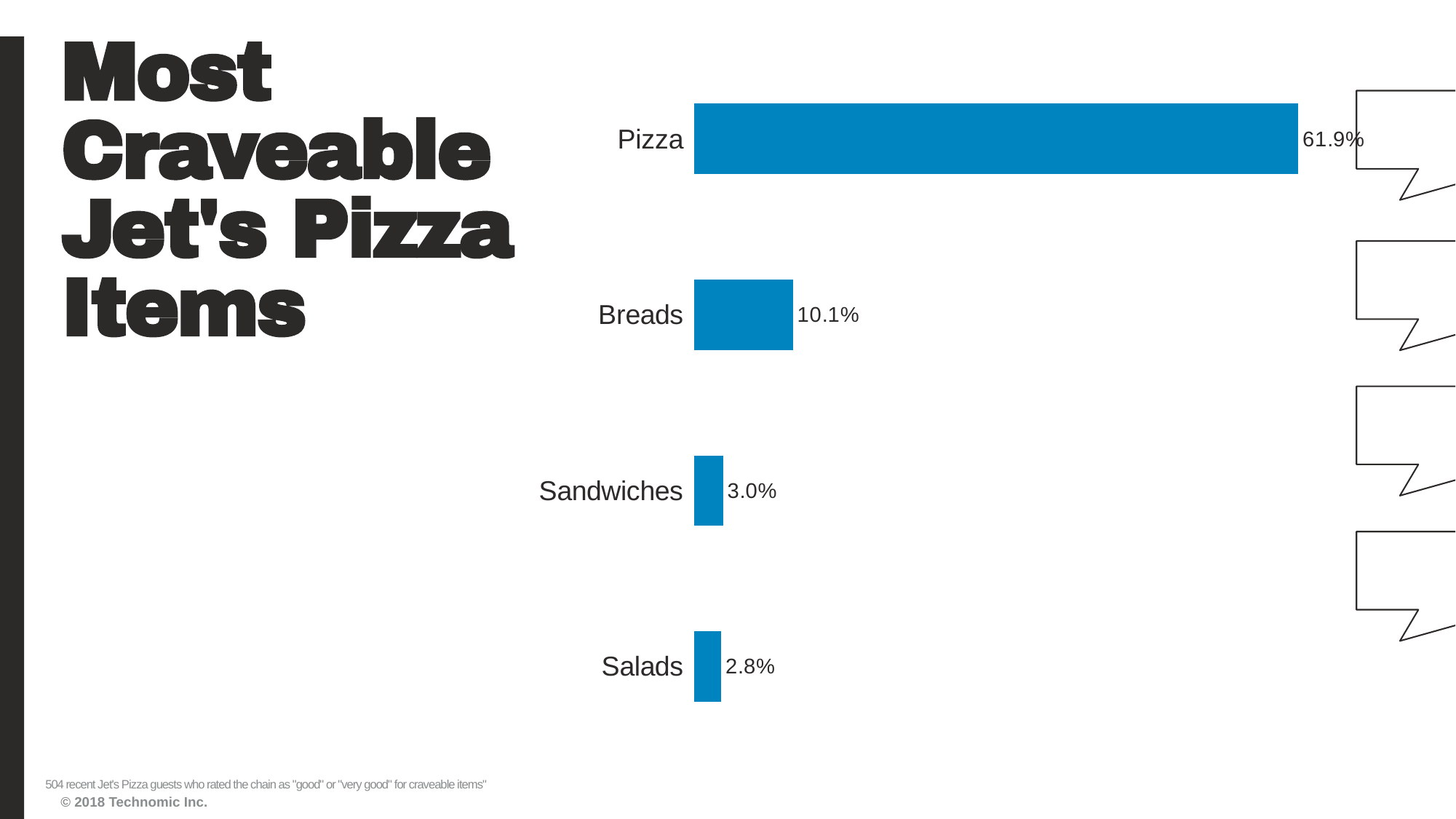

# Most Craveable Jet's Pizza Items

### Chart

| Category | Series1 |
|---|---|
| Salads | 0.027777778 |
| Sandwiches | 0.029761905 |
| Breads | 0.101190476 |
| Pizza | 0.619047618999999 |
504 recent Jet's Pizza guests who rated the chain as "good" or "very good" for craveable items"